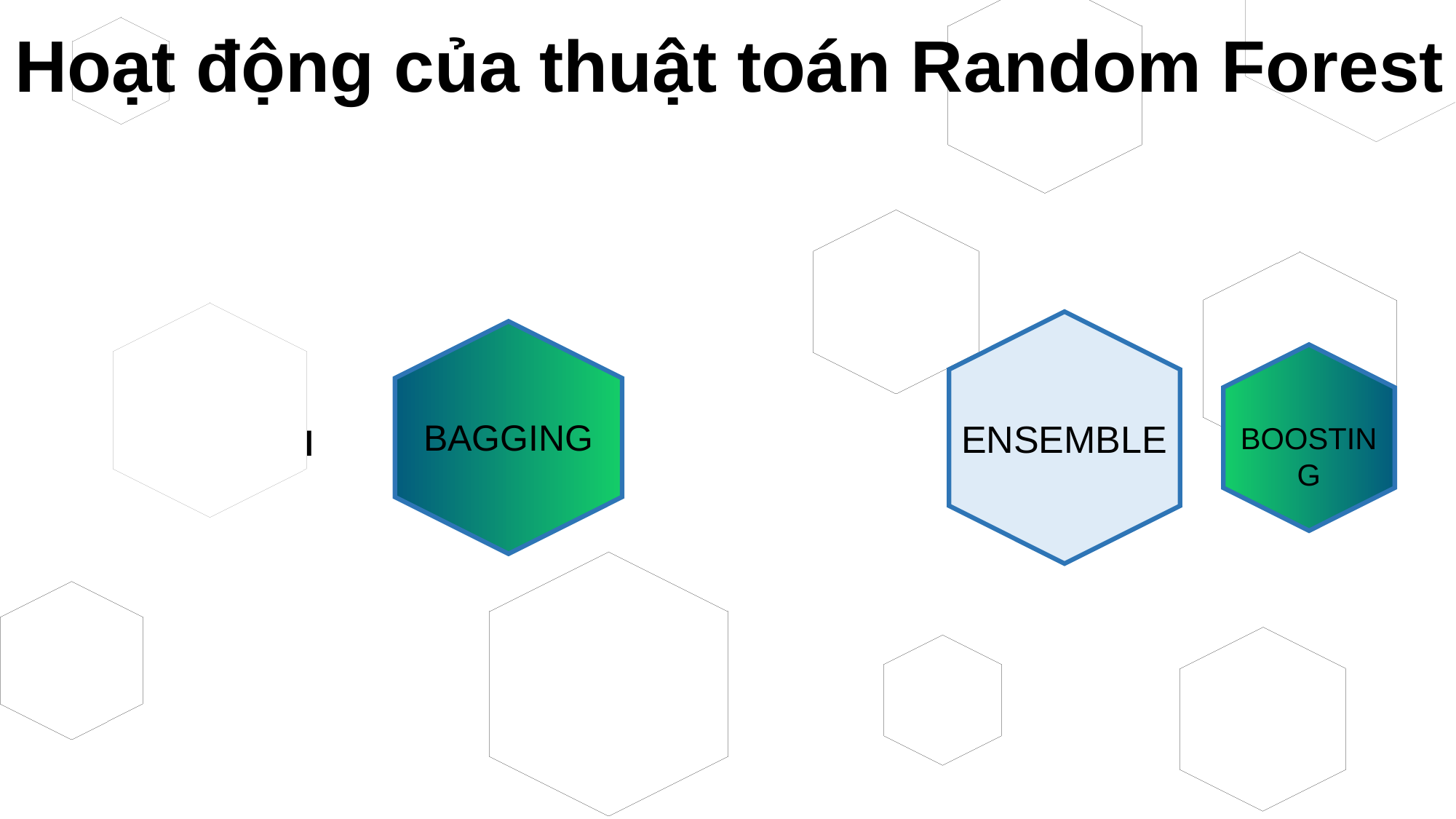

Hoạt động của thuật toán Random Forest

Independent Model Training

Selection of Subset
Bootstrap Sampling
Bootstrapping
Majority Voting
BAGGING
ENSEMBLE
BOOSTING
NGÂN H
Y HỌC
Aggregation